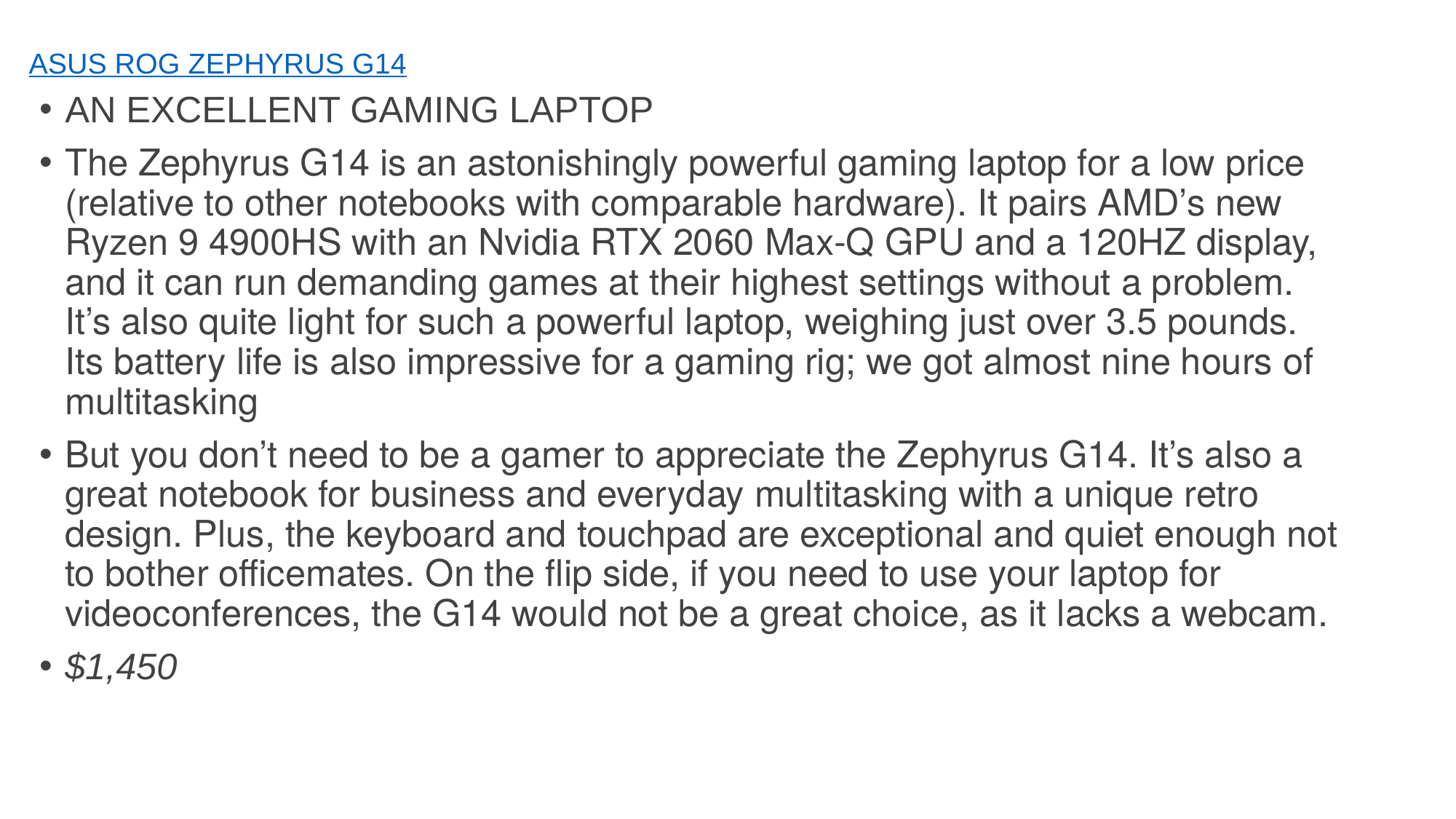

# ASUS ROG ZEPHYRUS G14
AN EXCELLENT GAMING LAPTOP
The Zephyrus G14 is an astonishingly powerful gaming laptop for a low price (relative to other notebooks with comparable hardware). It pairs AMD’s new Ryzen 9 4900HS with an Nvidia RTX 2060 Max-Q GPU and a 120HZ display, and it can run demanding games at their highest settings without a problem. It’s also quite light for such a powerful laptop, weighing just over 3.5 pounds. Its battery life is also impressive for a gaming rig; we got almost nine hours of multitasking
But you don’t need to be a gamer to appreciate the Zephyrus G14. It’s also a great notebook for business and everyday multitasking with a unique retro design. Plus, the keyboard and touchpad are exceptional and quiet enough not to bother officemates. On the flip side, if you need to use your laptop for videoconferences, the G14 would not be a great choice, as it lacks a webcam.
$1,450